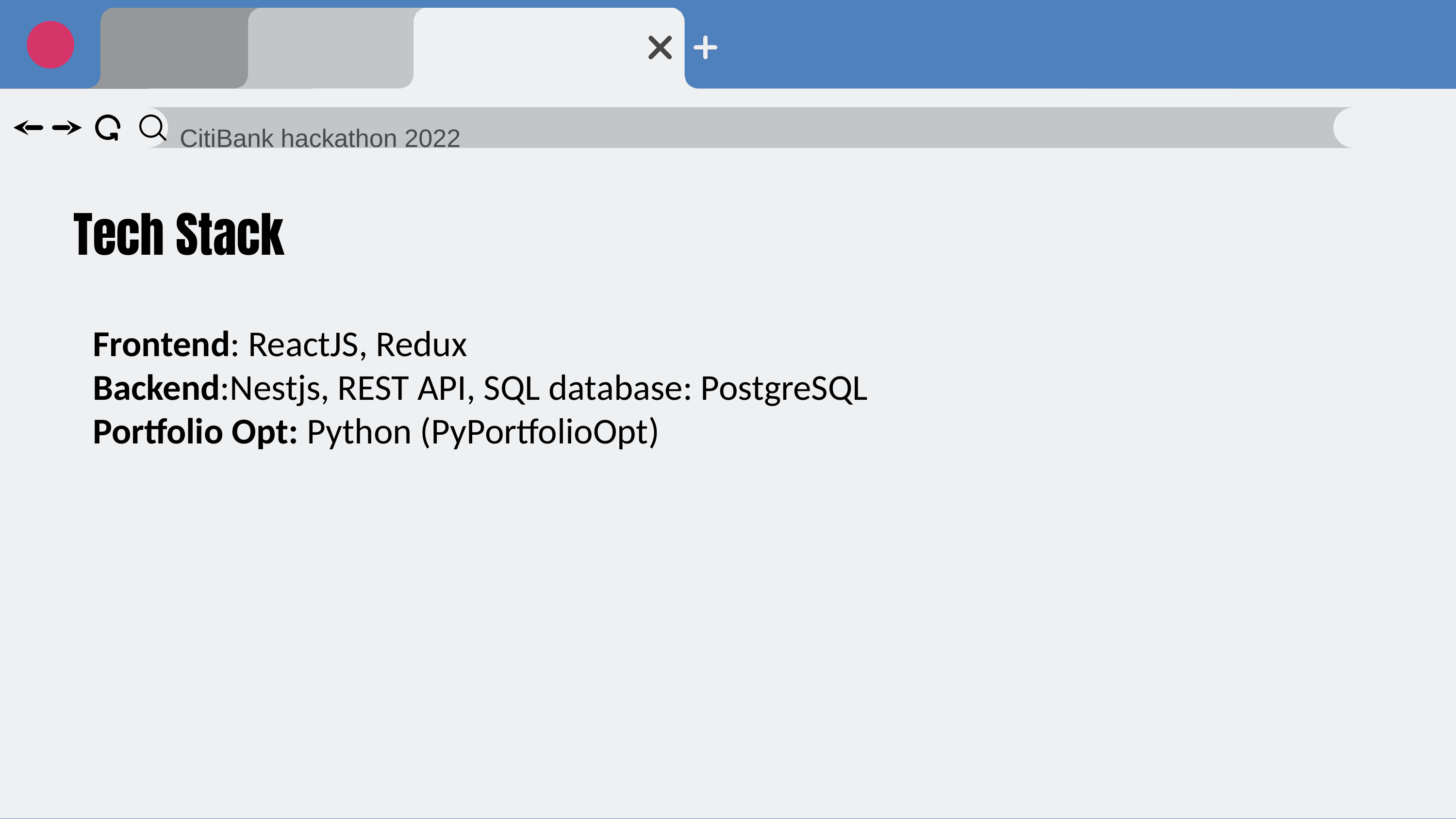

Tech Stack
Frontend: ReactJS, Redux
Backend:Nestjs, REST API, SQL database: PostgreSQL
Portfolio Opt: Python (PyPortfolioOpt)